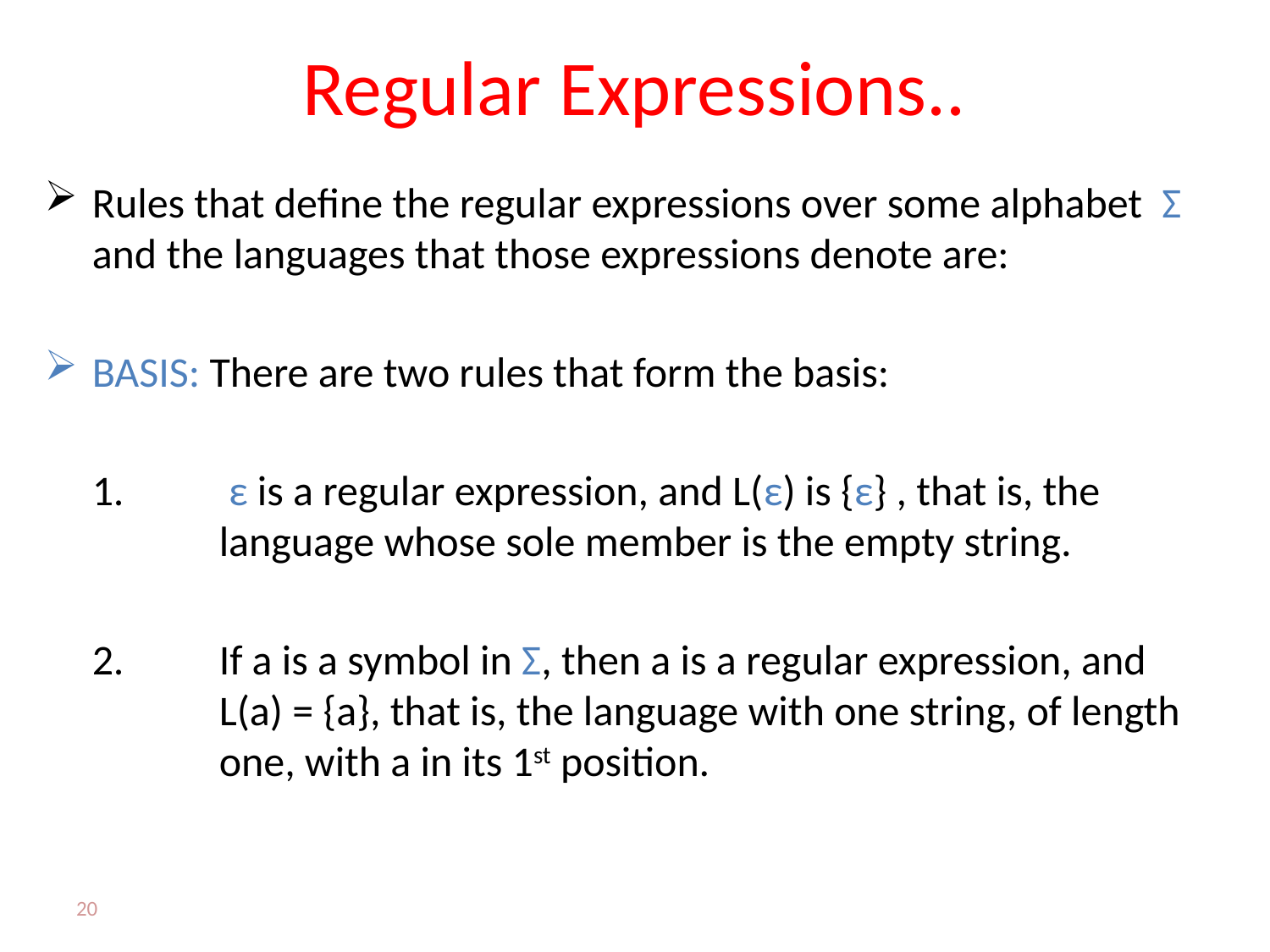

# Regular Expressions..
Rules that define the regular expressions over some alphabet  Σ and the languages that those expressions denote are:

BASIS: There are two rules that form the basis:

	1. 	 ε is a regular expression, and L(ε) is {ε} , that is, the 	language whose sole member is the empty string.

	2. 	If a is a symbol in Σ, then a is a regular expression, and
	L(a) = {a}, that is, the language with one string, of length	one, with a in its 1st position.
20